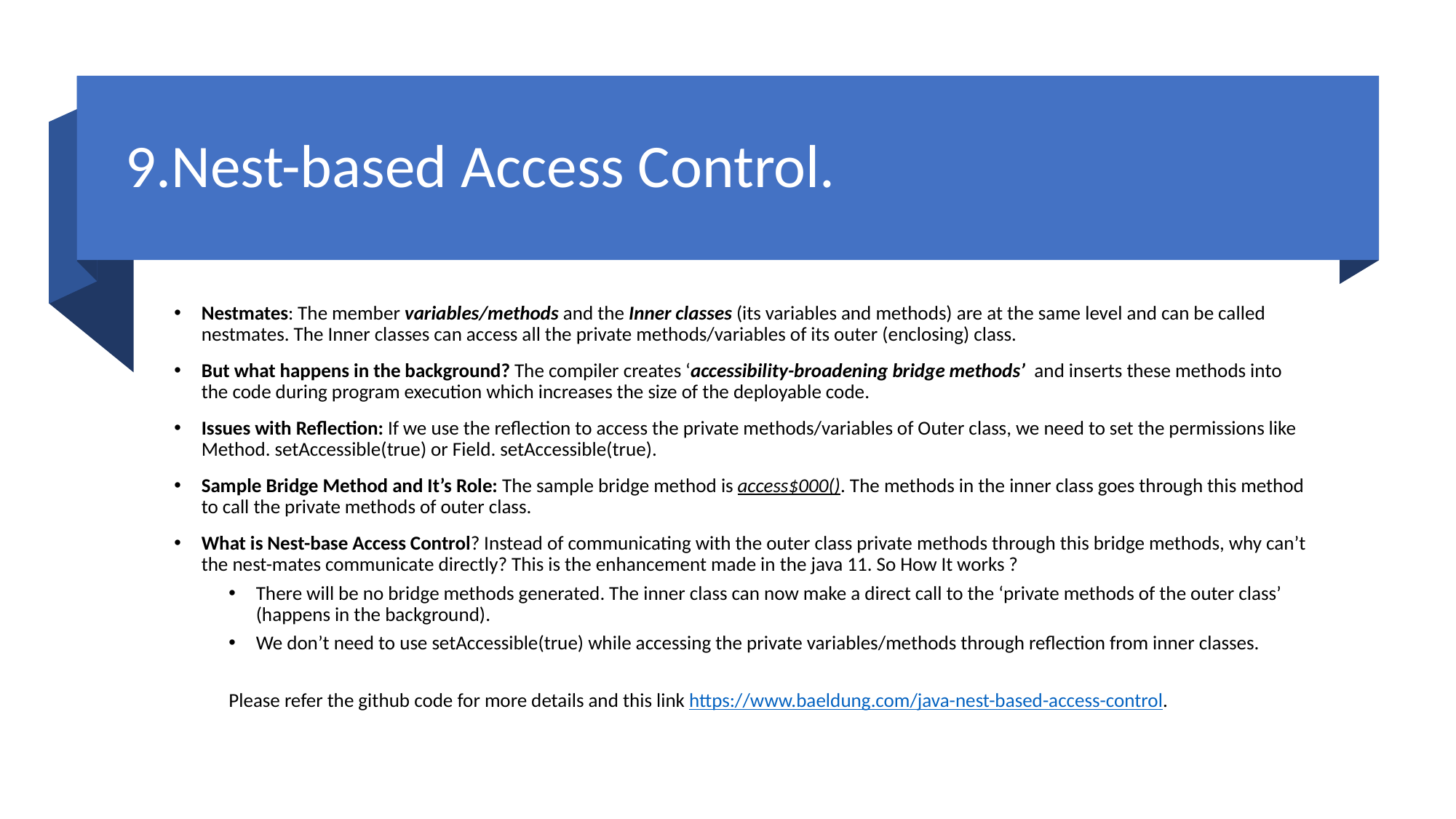

# 9.Nest-based Access Control.

Nestmates: The member variables/methods and the Inner classes (its variables and methods) are at the same level and can be called nestmates. The Inner classes can access all the private methods/variables of its outer (enclosing) class.
But what happens in the background? The compiler creates ‘accessibility-broadening bridge methods’  and inserts these methods into the code during program execution which increases the size of the deployable code.
Issues with Reflection: If we use the reflection to access the private methods/variables of Outer class, we need to set the permissions like Method. setAccessible(true) or Field. setAccessible(true).
Sample Bridge Method and It’s Role: The sample bridge method is access$000(). The methods in the inner class goes through this method to call the private methods of outer class.
What is Nest-base Access Control? Instead of communicating with the outer class private methods through this bridge methods, why can’t the nest-mates communicate directly? This is the enhancement made in the java 11. So How It works ?
There will be no bridge methods generated. The inner class can now make a direct call to the ‘private methods of the outer class’ (happens in the background).
We don’t need to use setAccessible(true) while accessing the private variables/methods through reflection from inner classes.

Please refer the github code for more details and this link https://www.baeldung.com/java-nest-based-access-control.